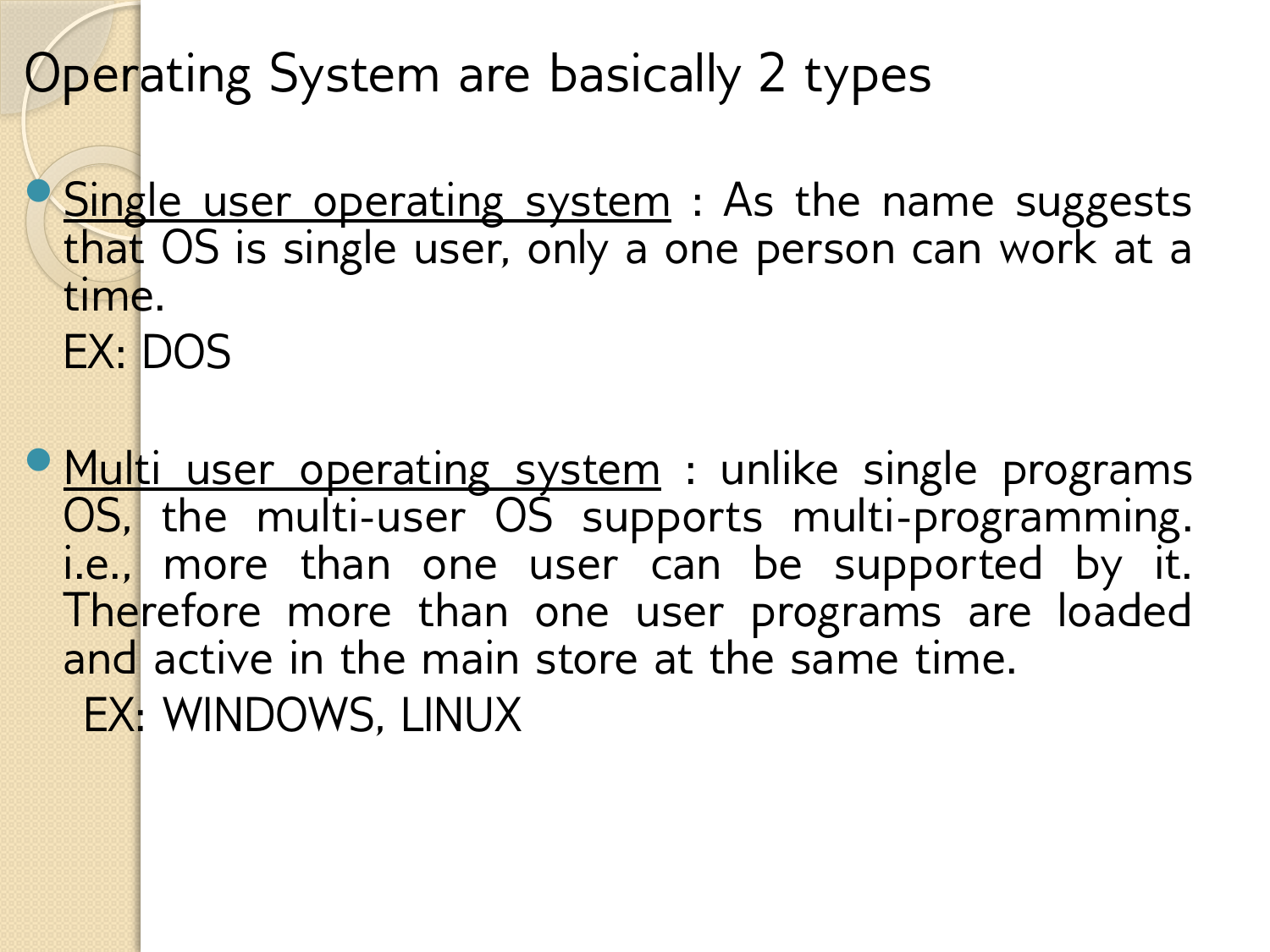

Operating System are basically 2 types

Single user operating system : As the name suggests that OS is single user, only a one person can work at a time.
	EX: DOS

Multi user operating system : unlike single programs OS, the multi-user OS supports multi-programming. i.e., more than one user can be supported by it. Therefore more than one user programs are loaded and active in the main store at the same time.
    EX: WINDOWS, LINUX